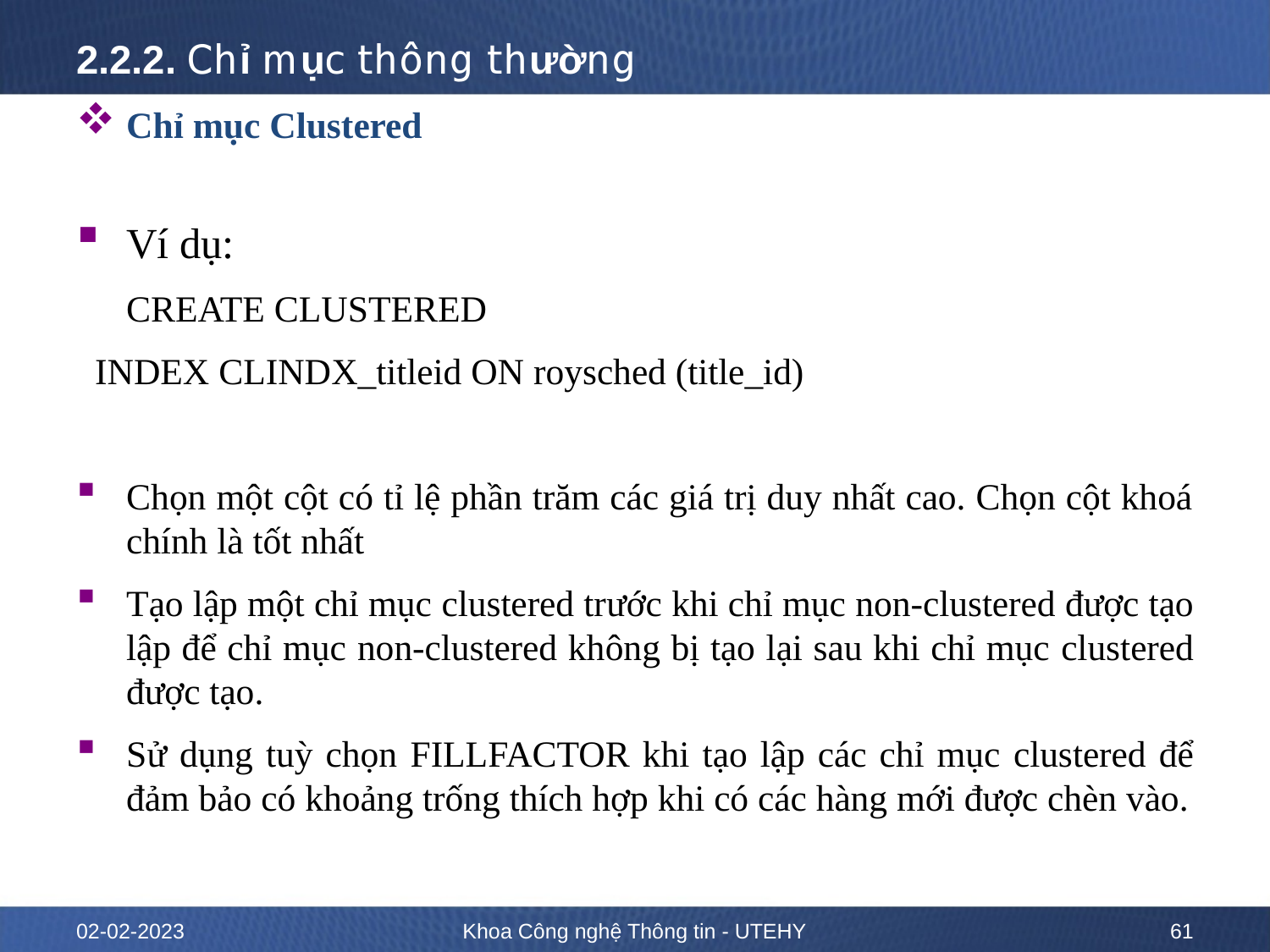

# 2.2.2. Chỉ mục thông thường
Chỉ mục Clustered
Ví dụ:
	CREATE CLUSTERED
  INDEX CLINDX_titleid ON roysched (title_id)

Chọn một cột có tỉ lệ phần trăm các giá trị duy nhất cao. Chọn cột khoá chính là tốt nhất
Tạo lập một chỉ mục clustered trước khi chỉ mục non-clustered được tạo lập để chỉ mục non-clustered không bị tạo lại sau khi chỉ mục clustered được tạo.
Sử dụng tuỳ chọn FILLFACTOR khi tạo lập các chỉ mục clustered để đảm bảo có khoảng trống thích hợp khi có các hàng mới được chèn vào.

02-02-2023
Khoa Công nghệ Thông tin - UTEHY
61